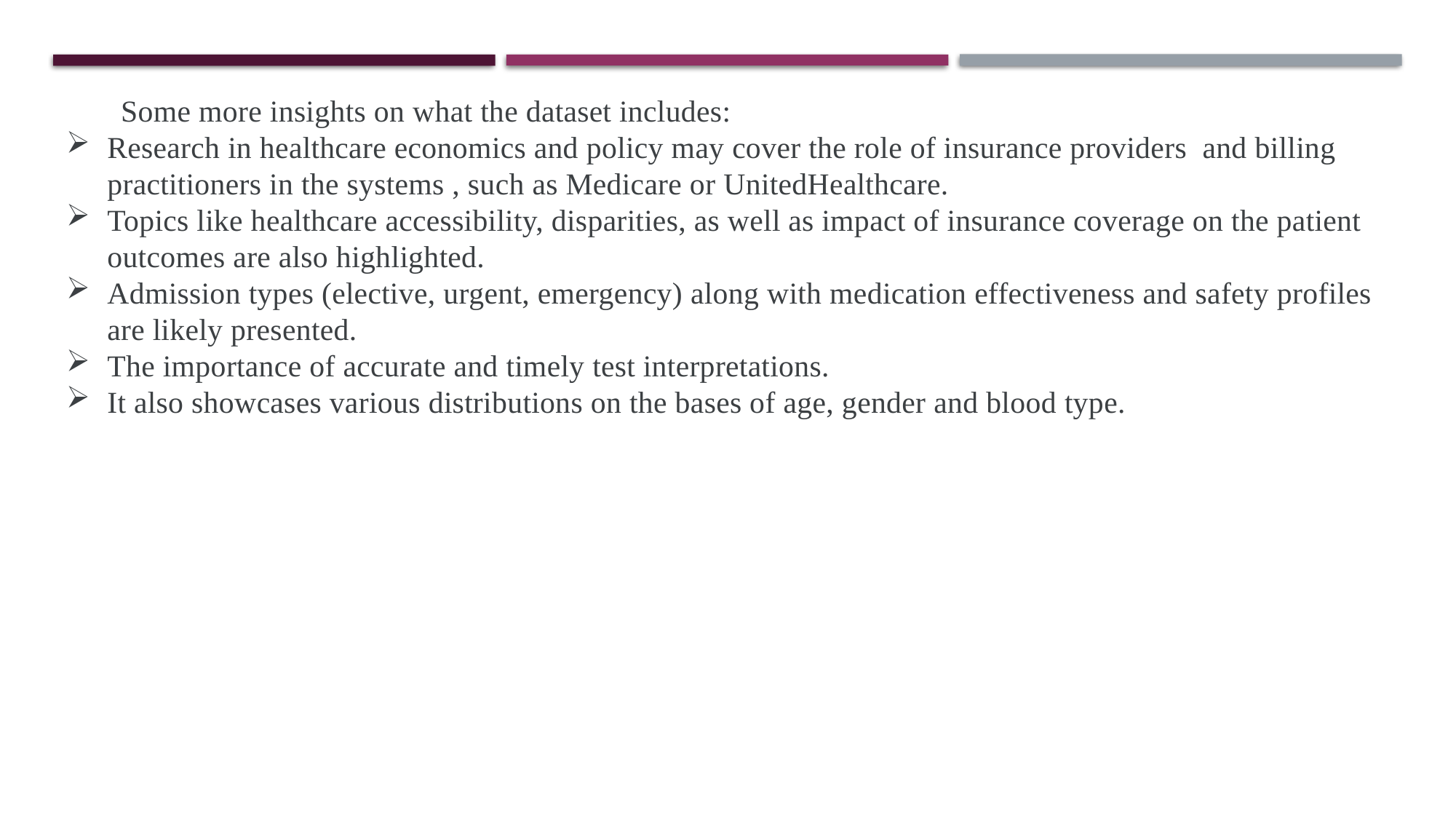

Some more insights on what the dataset includes:
Research in healthcare economics and policy may cover the role of insurance providers  and billing practitioners in the systems , such as Medicare or UnitedHealthcare.
Topics like healthcare accessibility, disparities, as well as impact of insurance coverage on the patient outcomes are also highlighted.
Admission types (elective, urgent, emergency) along with medication effectiveness and safety profiles are likely presented.
The importance of accurate and timely test interpretations.
It also showcases various distributions on the bases of age, gender and blood type.